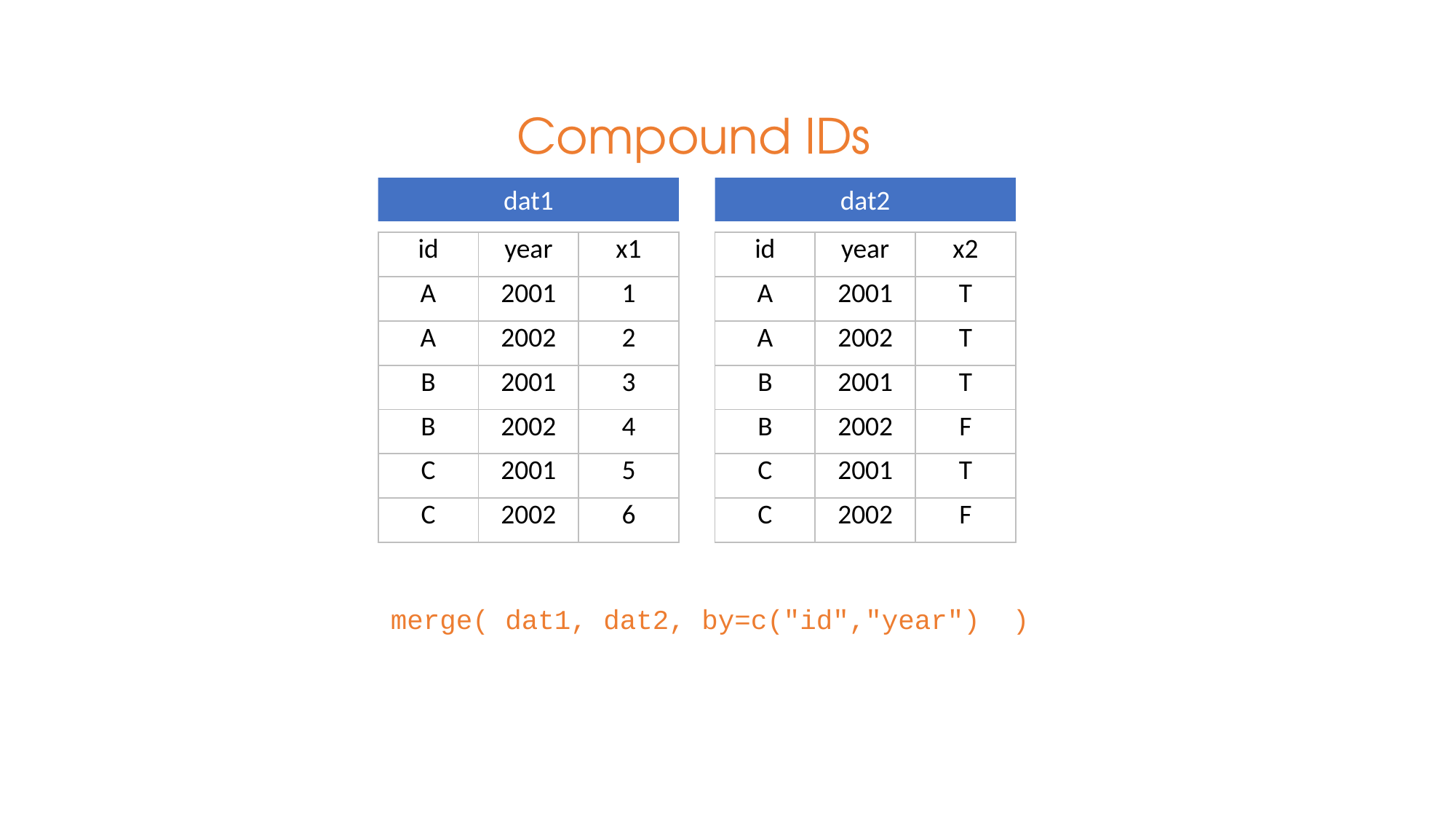

Compound IDs
dat1
dat2
| id | year | x1 |
| --- | --- | --- |
| A | 2001 | 1 |
| A | 2002 | 2 |
| B | 2001 | 3 |
| B | 2002 | 4 |
| C | 2001 | 5 |
| C | 2002 | 6 |
| id | year | x2 |
| --- | --- | --- |
| A | 2001 | T |
| A | 2002 | T |
| B | 2001 | T |
| B | 2002 | F |
| C | 2001 | T |
| C | 2002 | F |
merge( dat1, dat2, by=c("id","year")  )